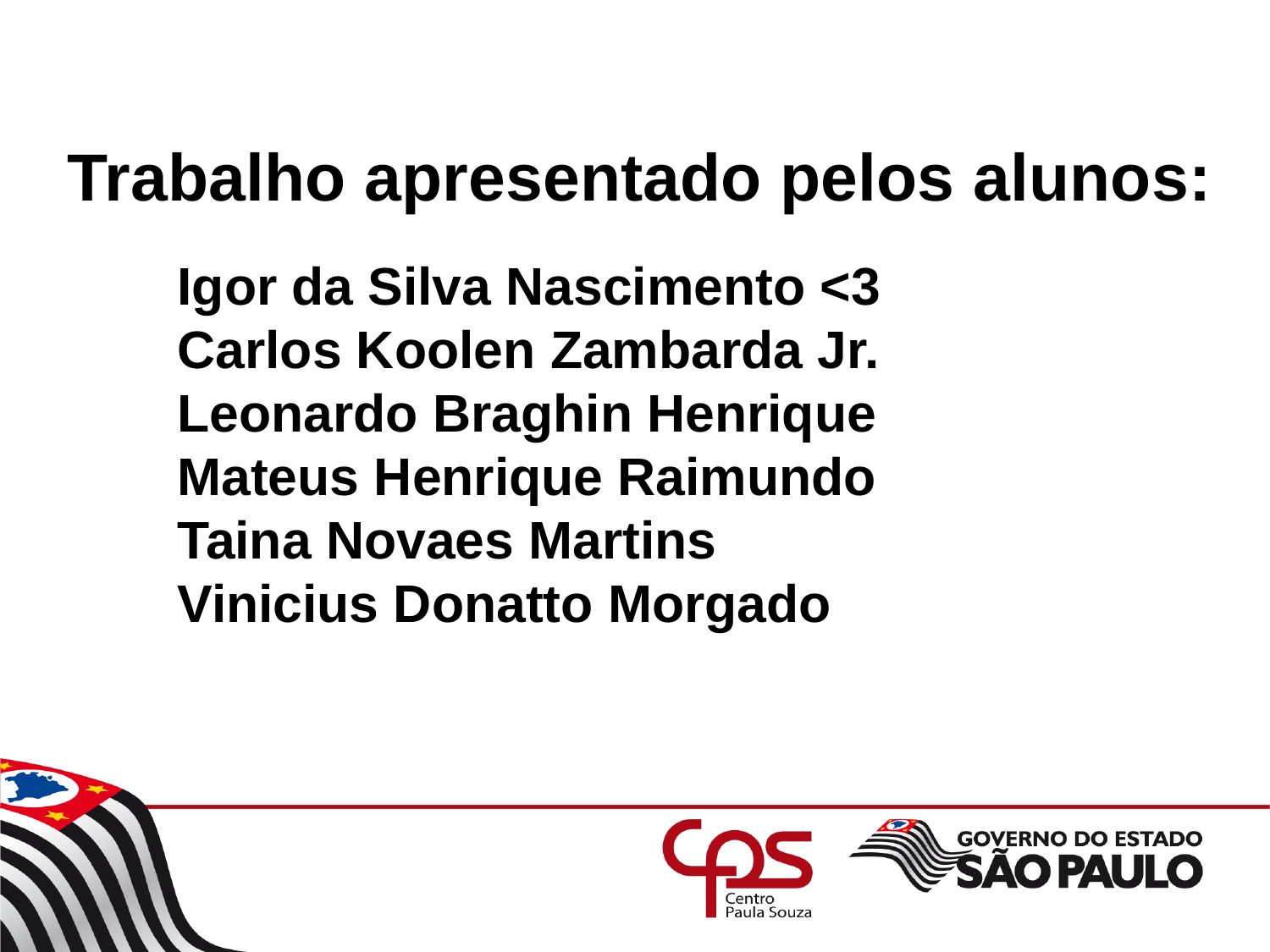

# Trabalho apresentado pelos alunos:
Igor da Silva Nascimento <3
Carlos Koolen Zambarda Jr.
Leonardo Braghin Henrique
Mateus Henrique Raimundo
Taina Novaes Martins
Vinicius Donatto Morgado